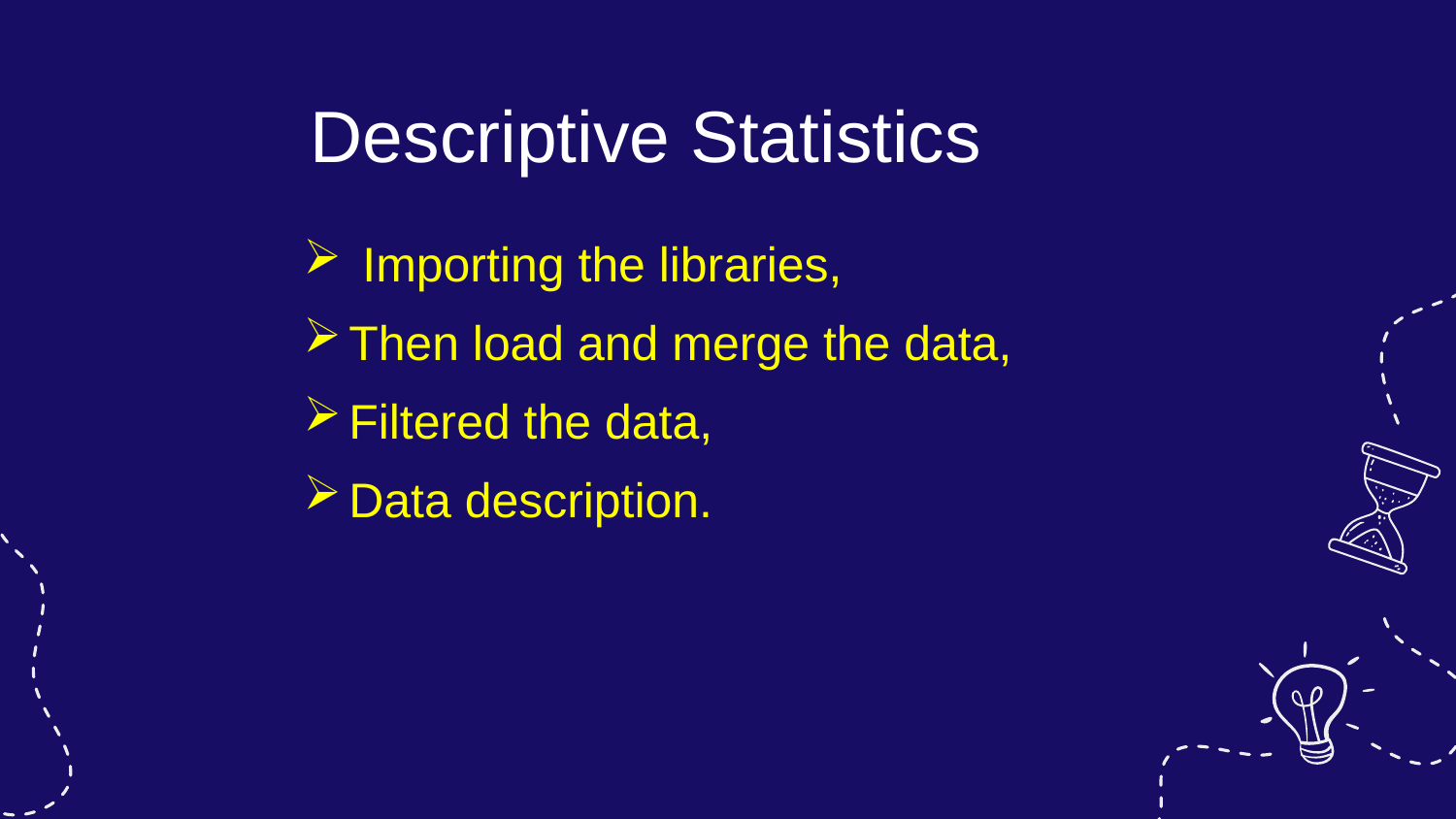

Descriptive Statistics
 Importing the libraries,
Then load and merge the data,
Filtered the data,
Data description.